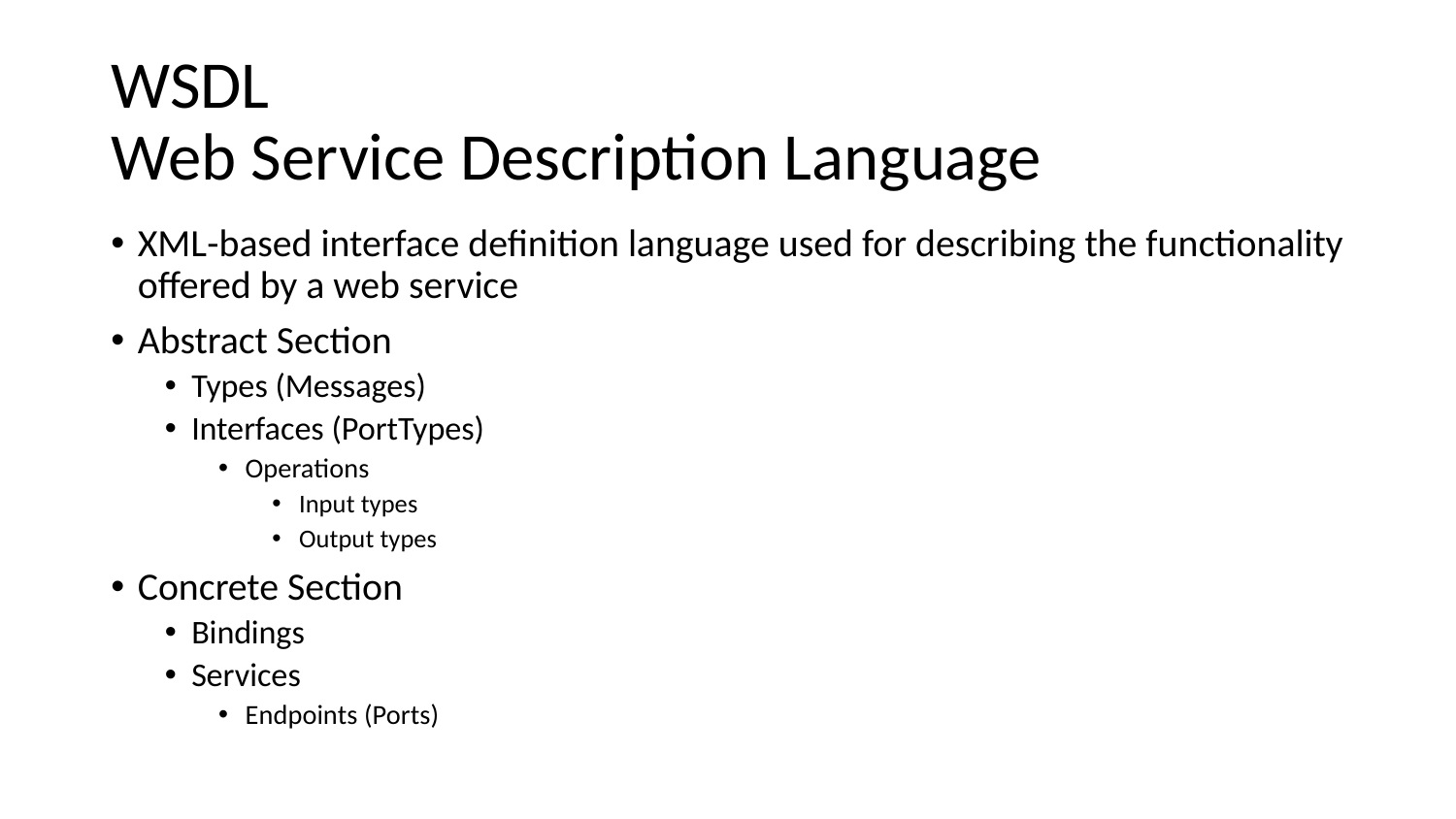

# WSDL Web Service Description Language
XML-based interface definition language used for describing the functionality offered by a web service
Abstract Section
Types (Messages)
Interfaces (PortTypes)
Operations
Input types
Output types
Concrete Section
Bindings
Services
Endpoints (Ports)